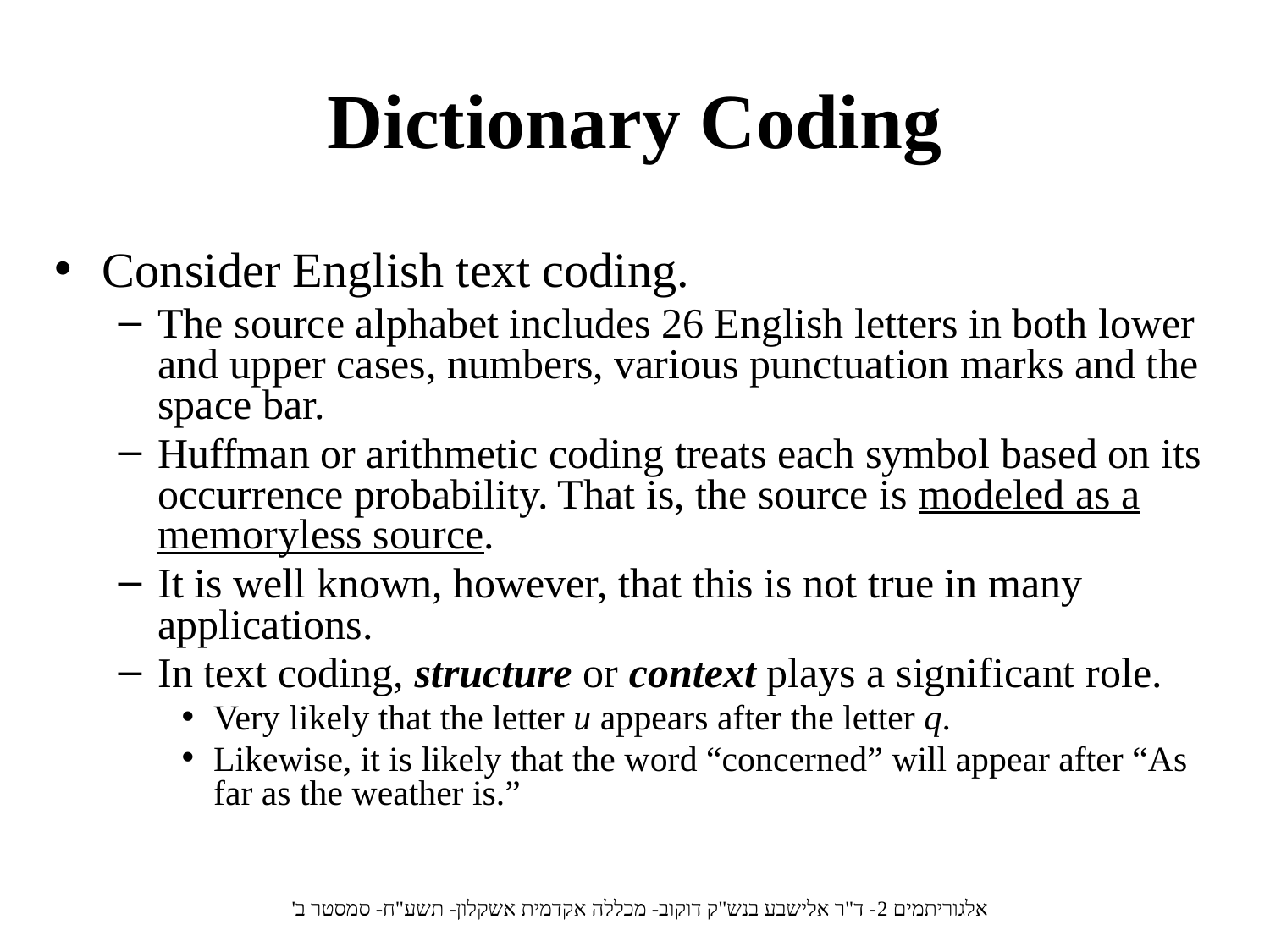

# Dictionary Coding
Consider English text coding.
The source alphabet includes 26 English letters in both lower and upper cases, numbers, various punctuation marks and the space bar.
Huffman or arithmetic coding treats each symbol based on its occurrence probability. That is, the source is modeled as a memoryless source.
It is well known, however, that this is not true in many applications.
In text coding, structure or context plays a significant role.
Very likely that the letter u appears after the letter q.
Likewise, it is likely that the word “concerned” will appear after “As far as the weather is.”
אלגוריתמים 2- ד"ר אלישבע בנש"ק דוקוב- מכללה אקדמית אשקלון- תשע"ח- סמסטר ב'